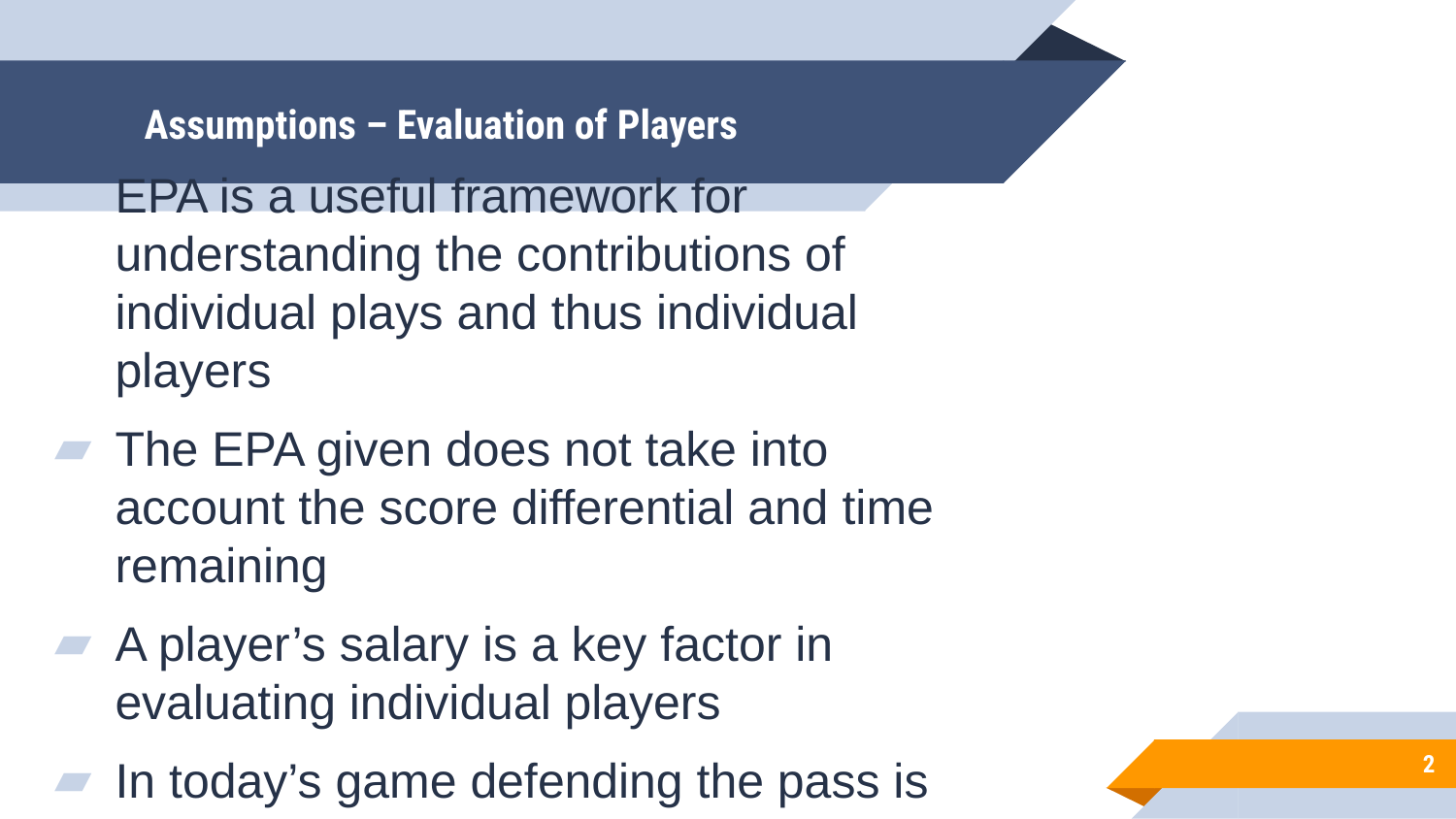

# Assumptions – Evaluation of Players
EPA is a useful framework for understanding the contributions of individual plays and thus individual players
The EPA given does not take into account the score differential and time remaining
A player’s salary is a key factor in evaluating individual players
In today’s game defending the pass is more important than the run
2